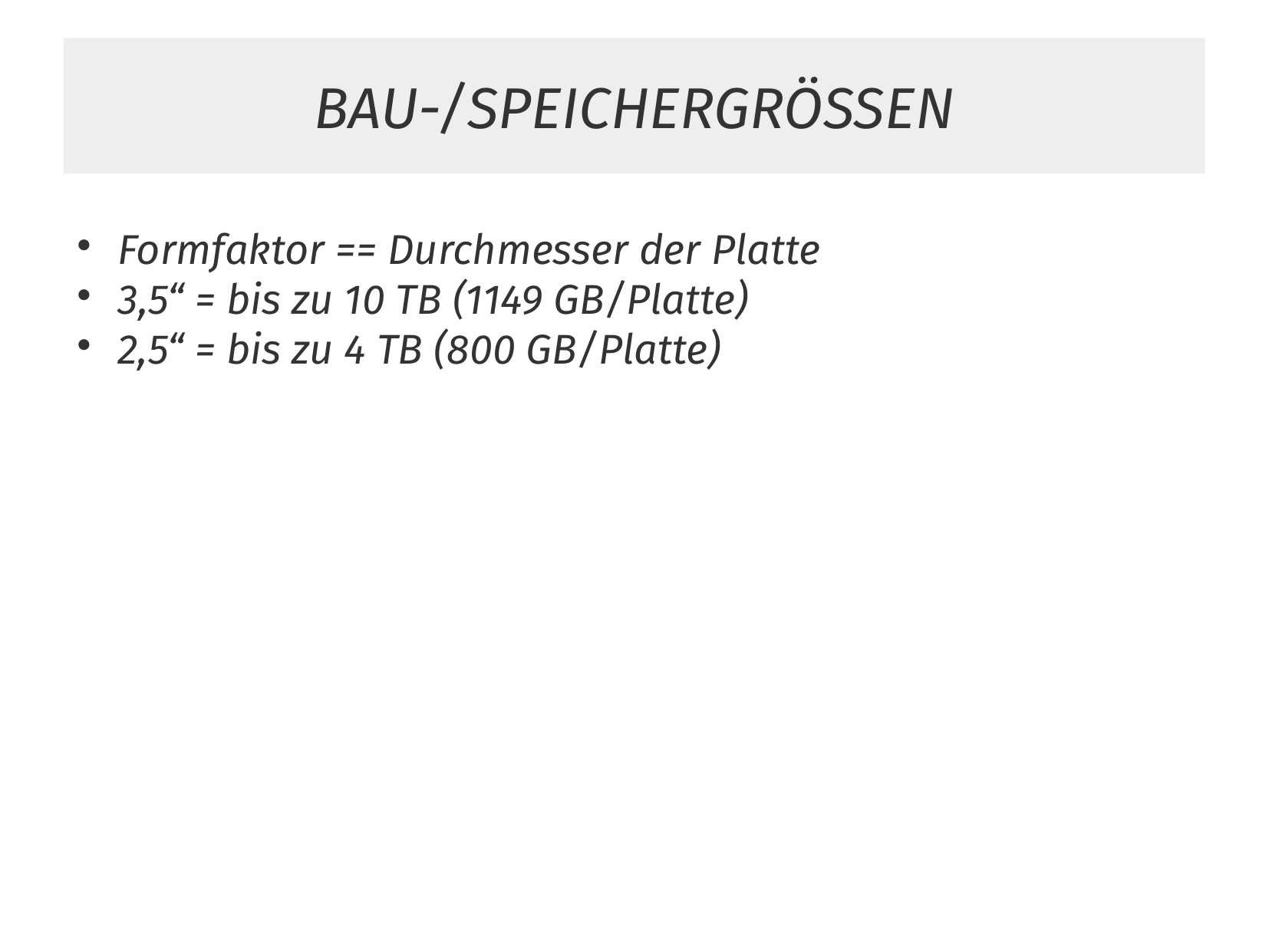

BAU-/SPEICHERGRÖSSEN
Formfaktor == Durchmesser der Platte
3,5“ = bis zu 10 TB (1149 GB/Platte)
2,5“ = bis zu 4 TB (800 GB/Platte)